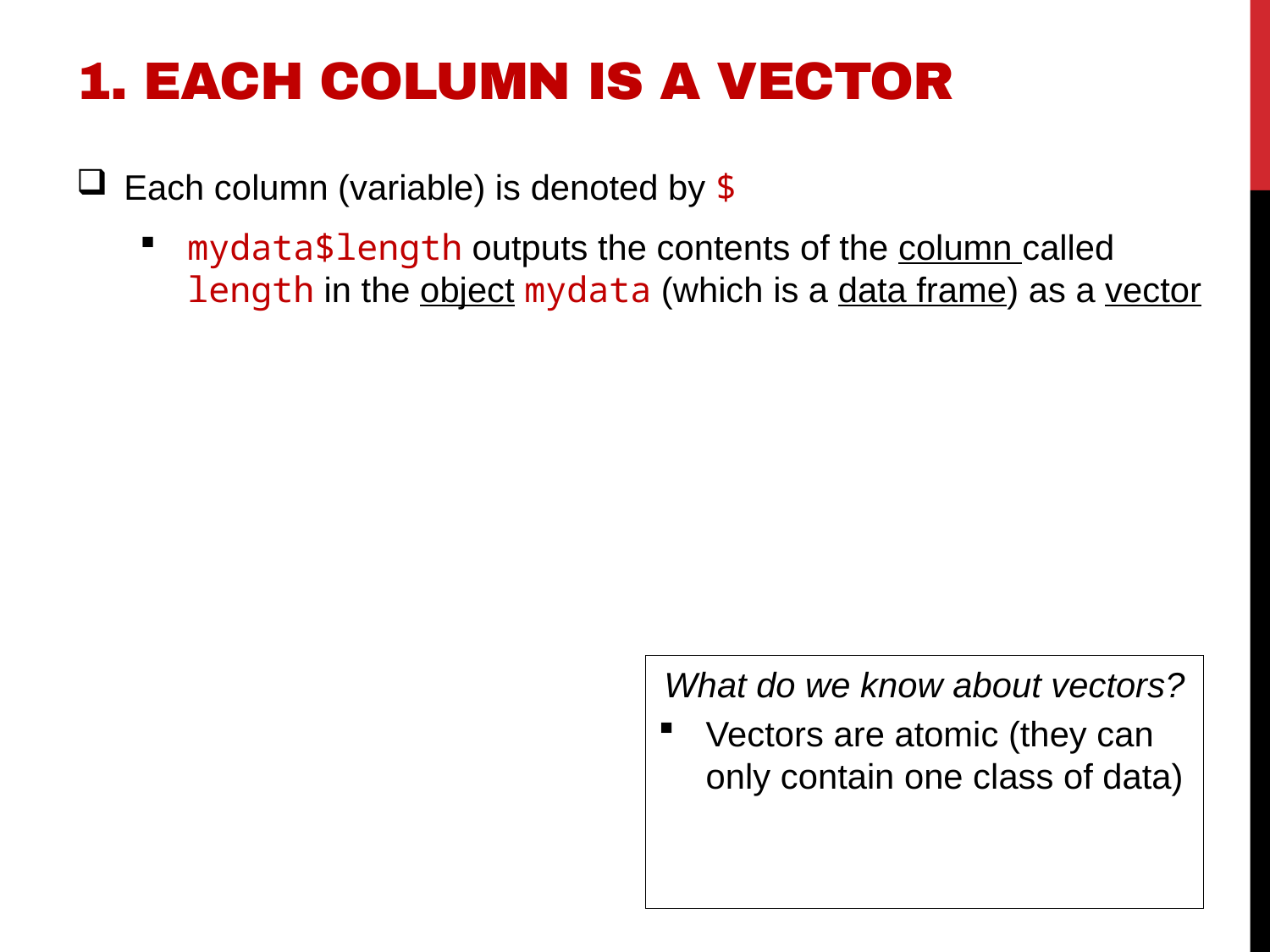

# 1. each column is a vector
Each column (variable) is denoted by $
mydata$length outputs the contents of the column called length in the object mydata (which is a data frame) as a vector
What do we know about vectors?
Vectors are atomic (they can only contain one class of data)